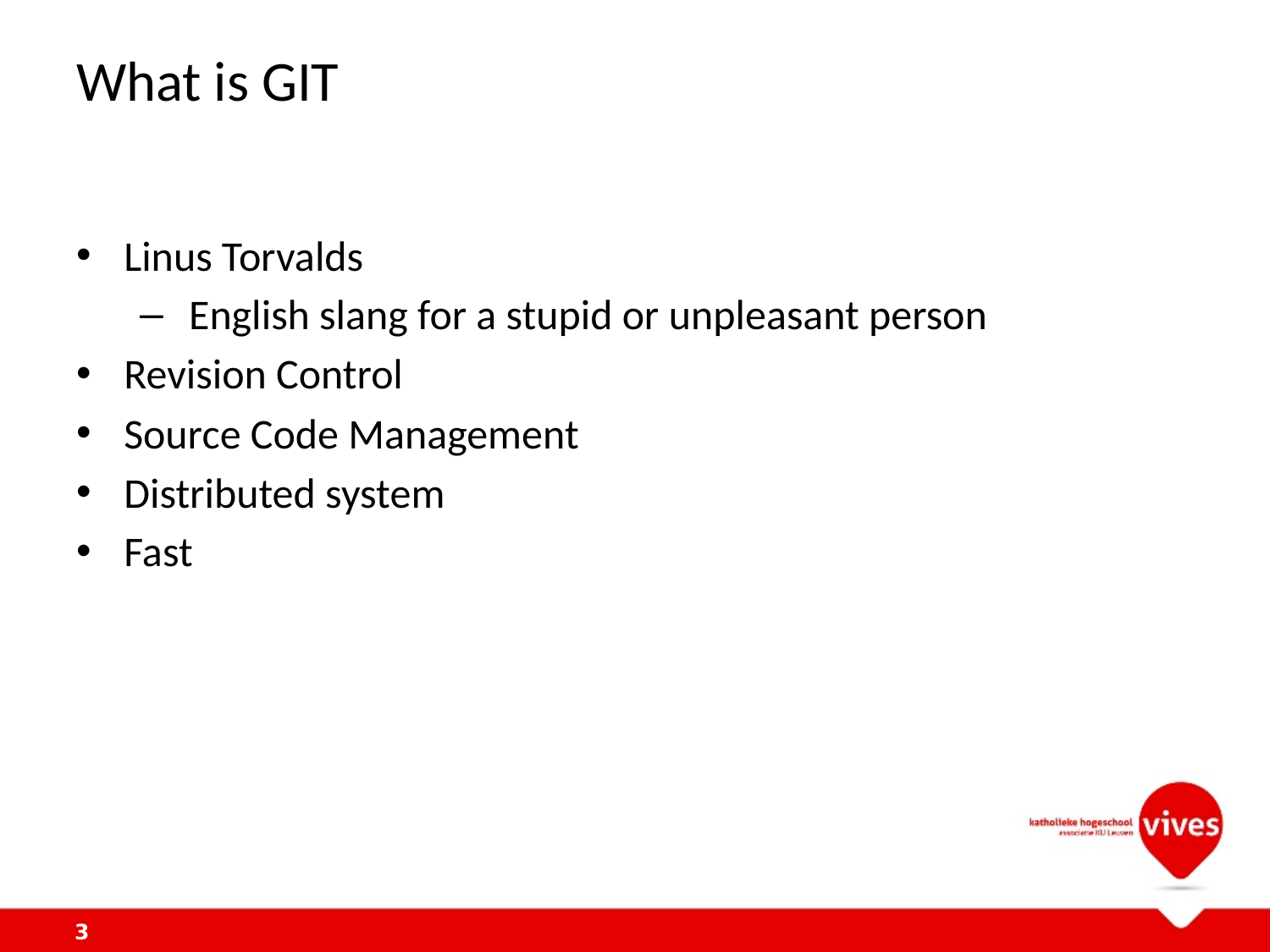

# What is GIT
Linus Torvalds
 English slang for a stupid or unpleasant person
Revision Control
Source Code Management
Distributed system
Fast

3